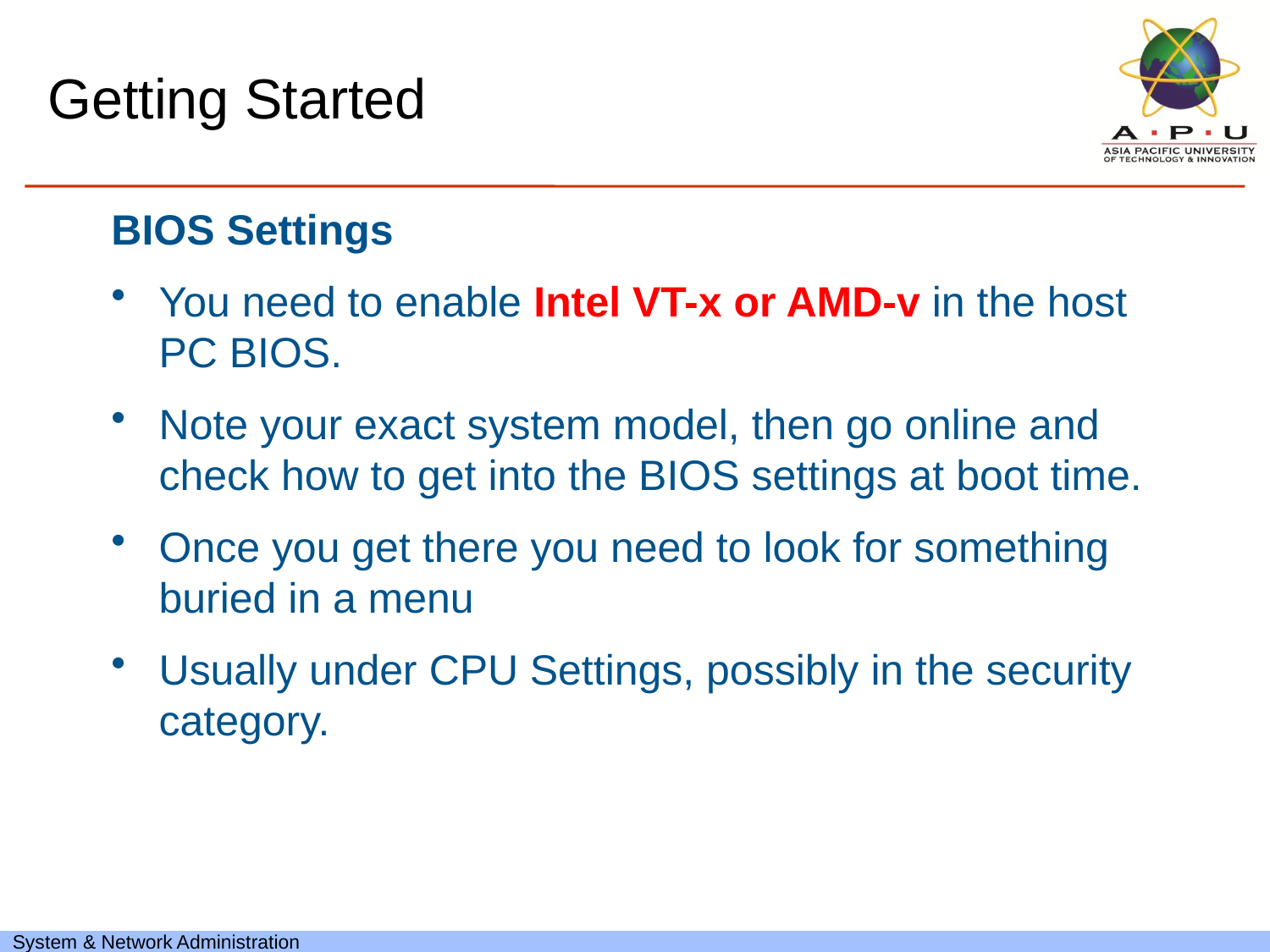

# Getting Started
BIOS Settings
You need to enable Intel VT-x or AMD-v in the host PC BIOS.
Note your exact system model, then go online and check how to get into the BIOS settings at boot time.
Once you get there you need to look for something buried in a menu
Usually under CPU Settings, possibly in the security category.